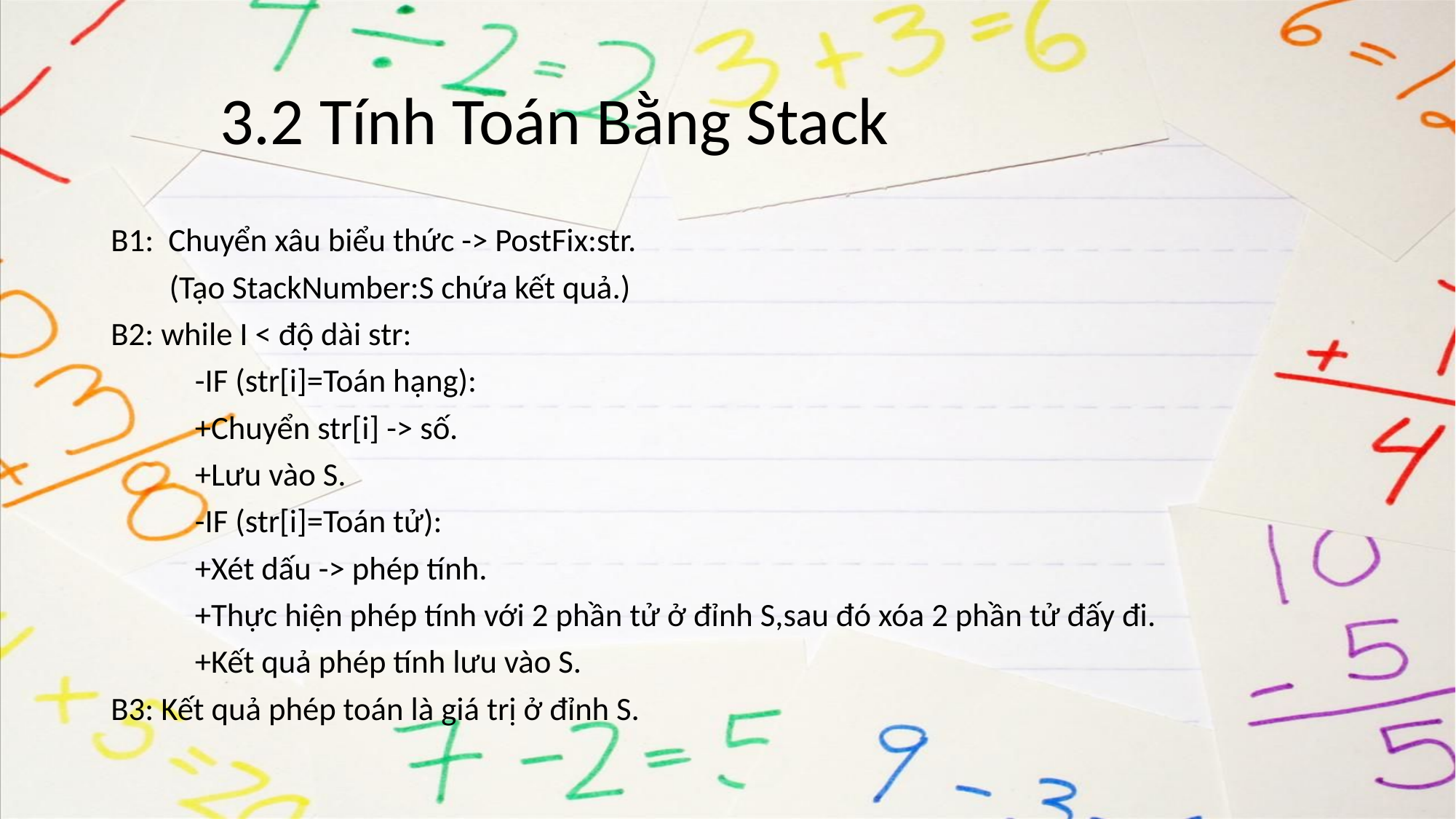

# 3.2 Tính Toán Bằng Stack
B1:  Chuyển xâu biểu thức -> PostFix:str.
        (Tạo StackNumber:S chứa kết quả.)
B2: while I < độ dài str:
	-IF (str[i]=Toán hạng):
		+Chuyển str[i] -> số.
		+Lưu vào S.
	-IF (str[i]=Toán tử):
		+Xét dấu -> phép tính.
		+Thực hiện phép tính với 2 phần tử ở đỉnh S,sau đó xóa 2 phần tử đấy đi.
		+Kết quả phép tính lưu vào S.
B3: Kết quả phép toán là giá trị ở đỉnh S.